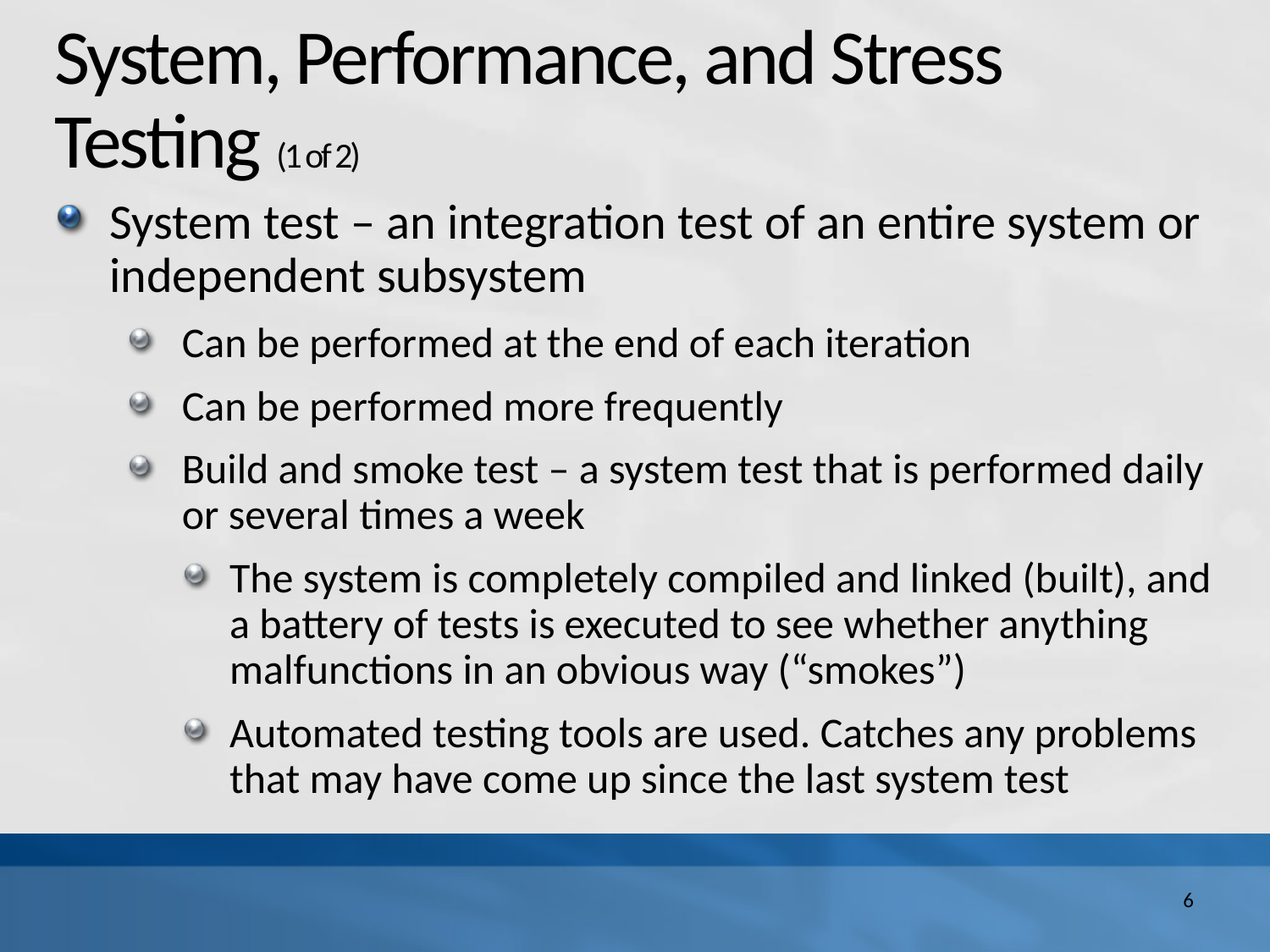

System, Performance, and Stress Testing (1 of 2)
System test – an integration test of an entire system or independent subsystem
Can be performed at the end of each iteration
Can be performed more frequently
Build and smoke test – a system test that is performed daily or several times a week
The system is completely compiled and linked (built), and a battery of tests is executed to see whether anything malfunctions in an obvious way (“smokes”)
Automated testing tools are used. Catches any problems that may have come up since the last system test
6